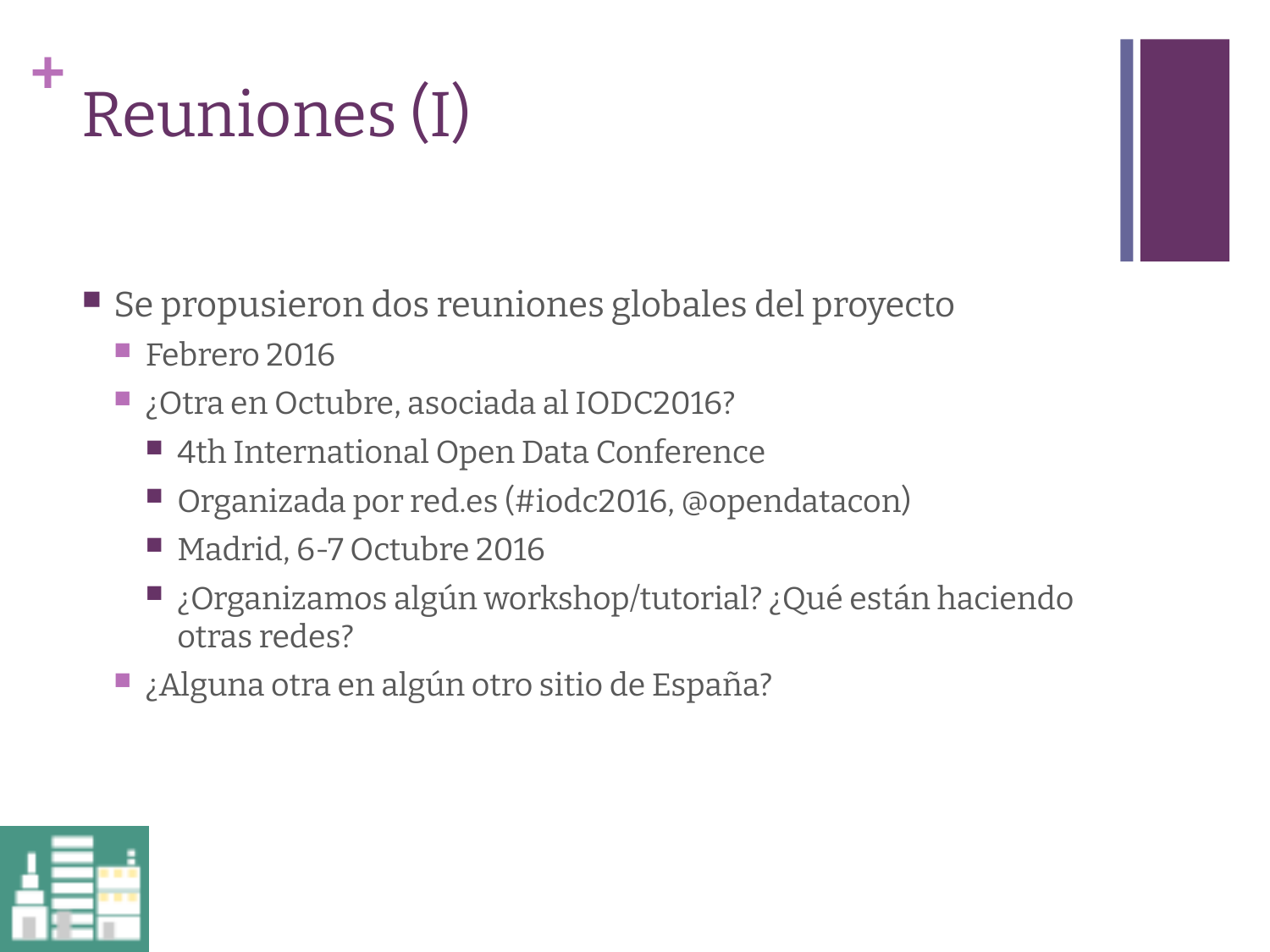

# Reuniones (I)
Se propusieron dos reuniones globales del proyecto
Febrero 2016
¿Otra en Octubre, asociada al IODC2016?
4th International Open Data Conference
Organizada por red.es (#iodc2016, @opendatacon)
Madrid, 6-7 Octubre 2016
¿Organizamos algún workshop/tutorial? ¿Qué están haciendo otras redes?
¿Alguna otra en algún otro sitio de España?